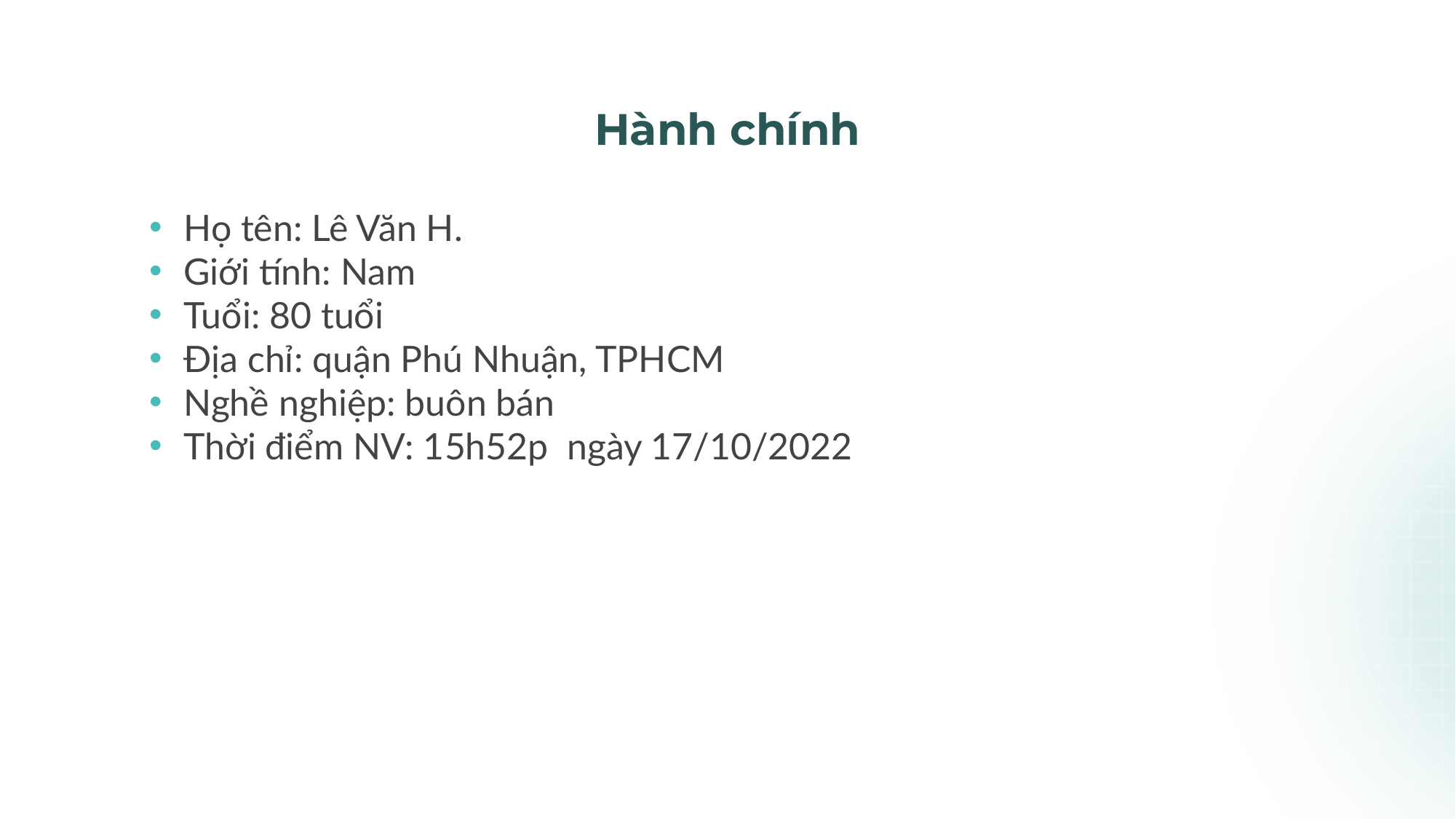

2
# Hành chính
Họ tên: Lê Văn H.
Giới tính: Nam
Tuổi: 80 tuổi
Địa chỉ: quận Phú Nhuận, TPHCM
Nghề nghiệp: buôn bán
Thời điểm NV: 15h52p  ngày 17/10/2022